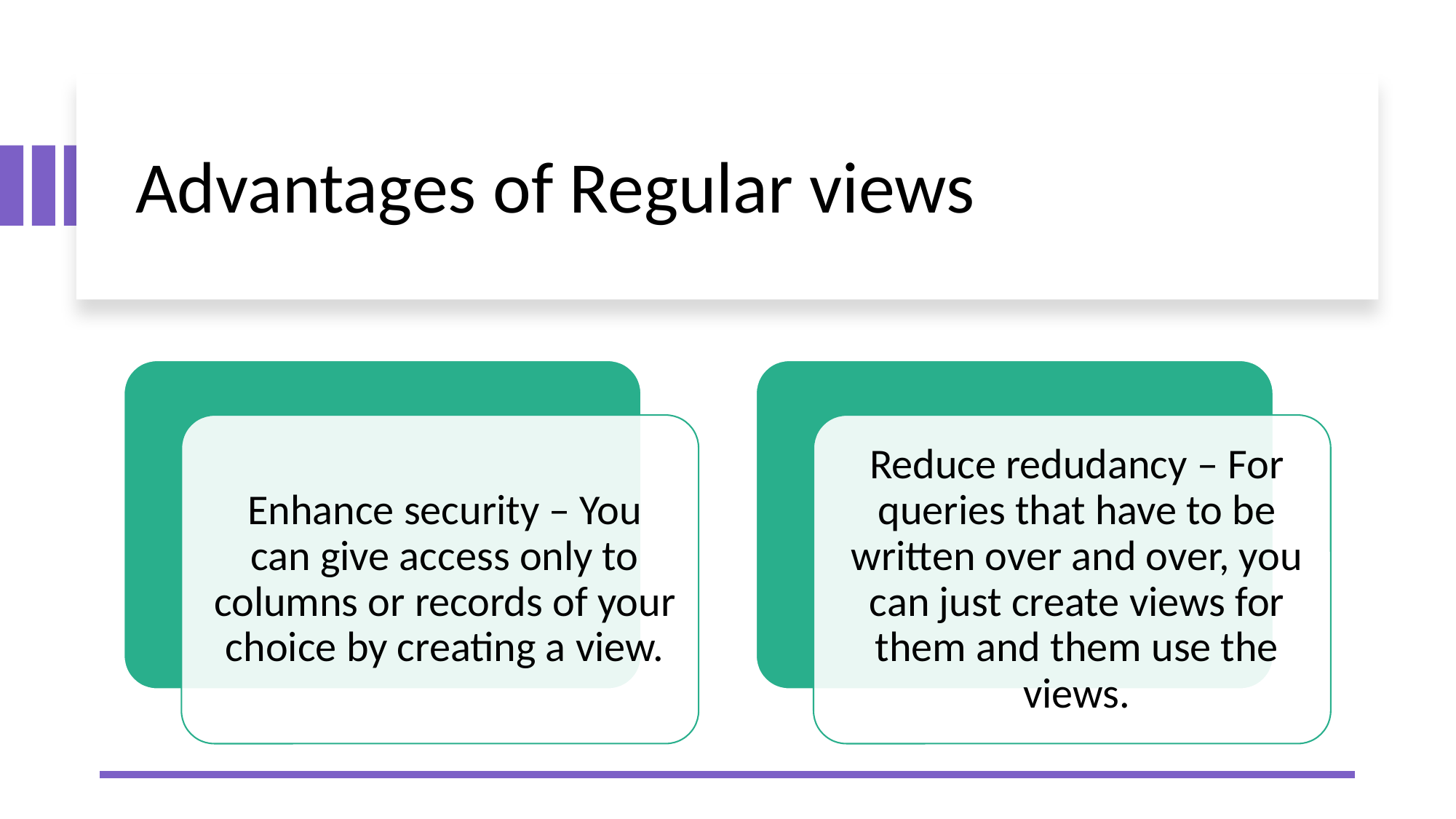

# Advantages of Regular views

Enhance security – You can give access only to columns or records of your choice by creating a view.
Reduce redudancy – For queries that have to be written over and over, you can just create views for them and them use the views.